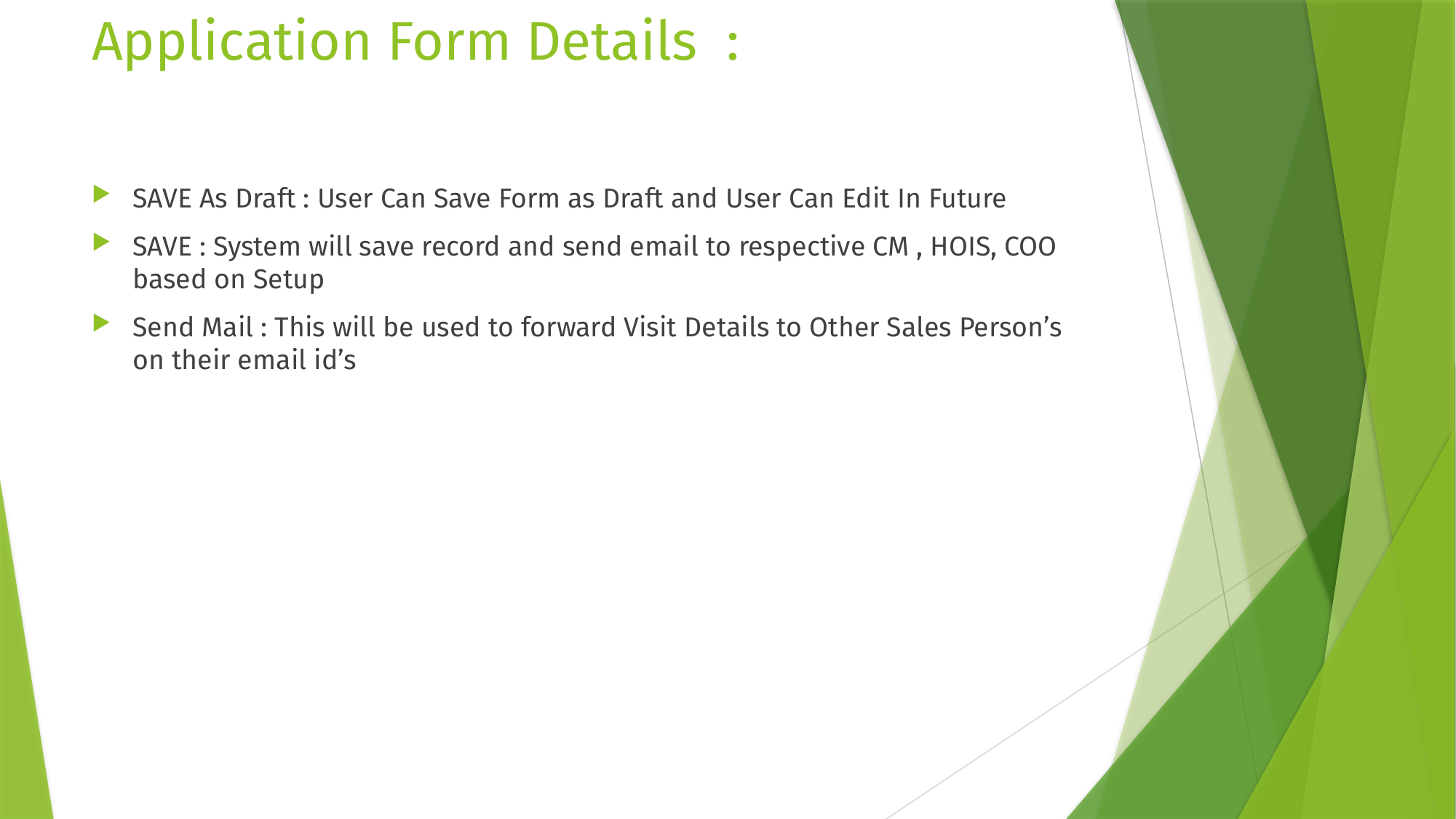

# Application Form Details  :

SAVE As Draft : User Can Save Form as Draft and User Can Edit In Future
SAVE : System will save record and send email to respective CM , HOIS, COO based on Setup
Send Mail : This will be used to forward Visit Details to Other Sales Person’s on their email id’s